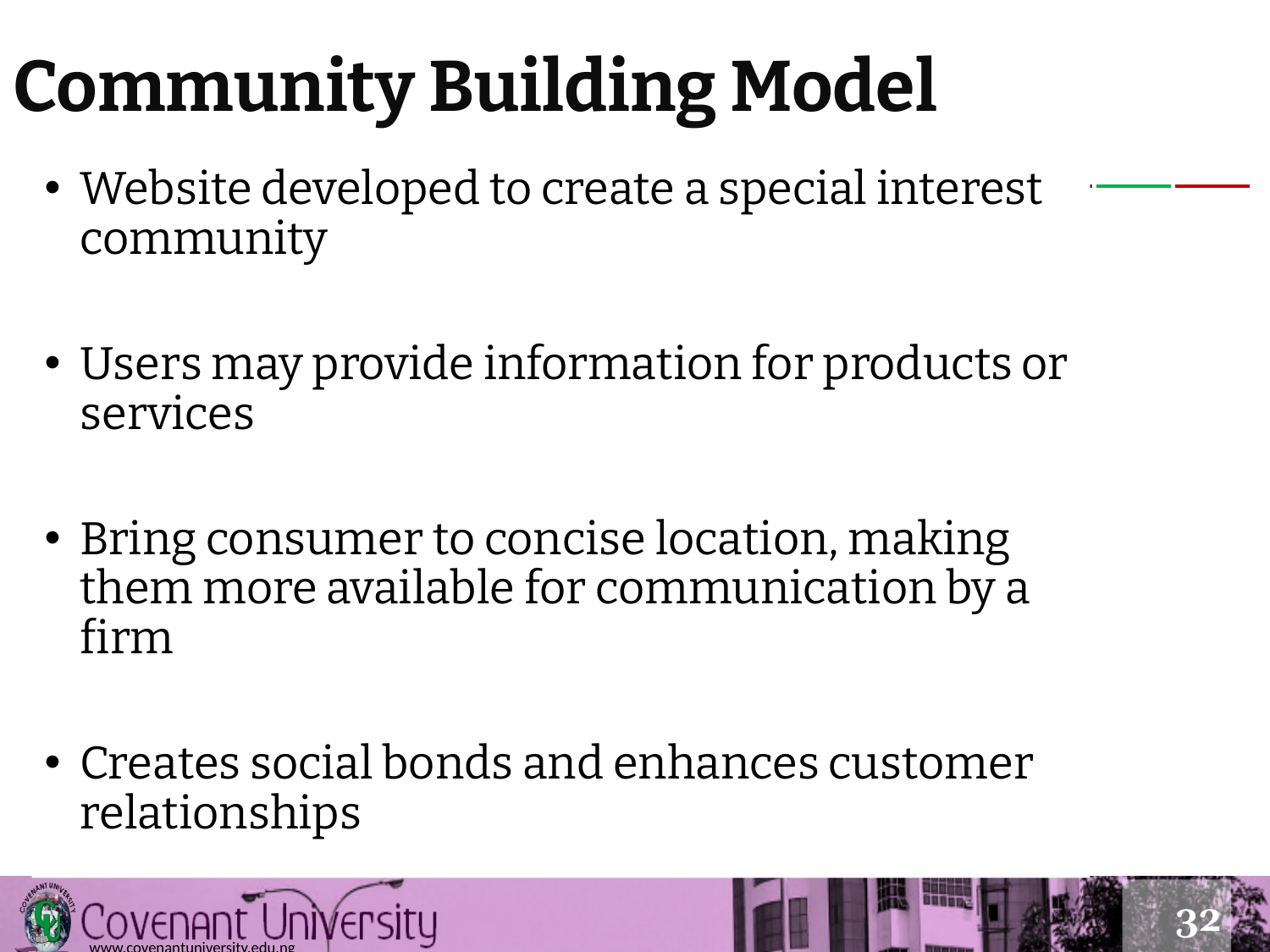

# Community Building Model
Website developed to create a special interest community

Users may provide information for products or services

Bring consumer to concise location, making them more available for communication by a firm

Creates social bonds and enhances customer relationships